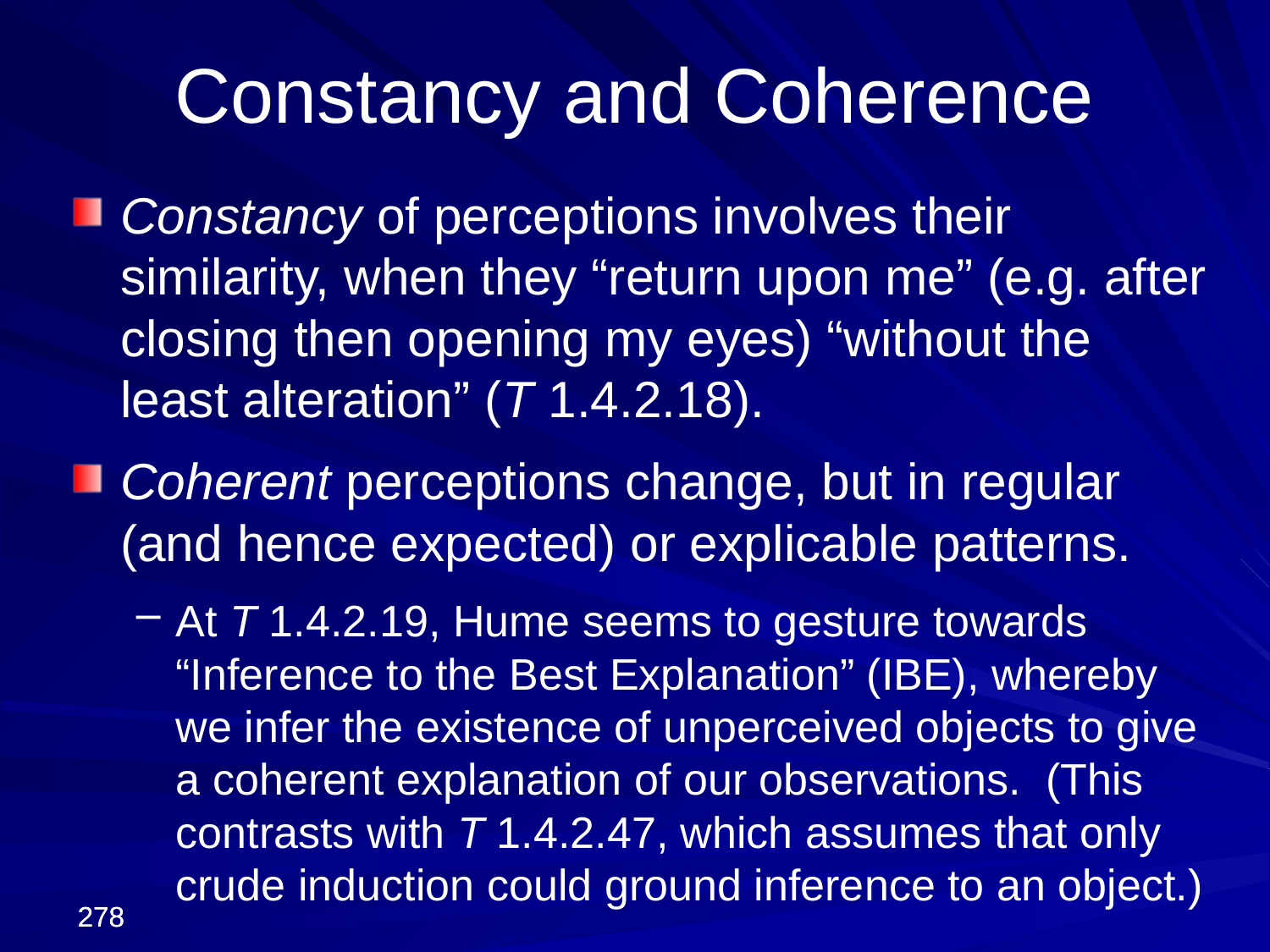

Constancy and Coherence
Constancy of perceptions involves their similarity, when they “return upon me” (e.g. after closing then opening my eyes) “without the least alteration” (T 1.4.2.18).
Coherent perceptions change, but in regular (and hence expected) or explicable patterns.
At T 1.4.2.19, Hume seems to gesture towards “Inference to the Best Explanation” (IBE), whereby we infer the existence of unperceived objects to give a coherent explanation of our observations.  (This contrasts with T 1.4.2.47, which assumes that only crude induction could ground inference to an object.)
278
278